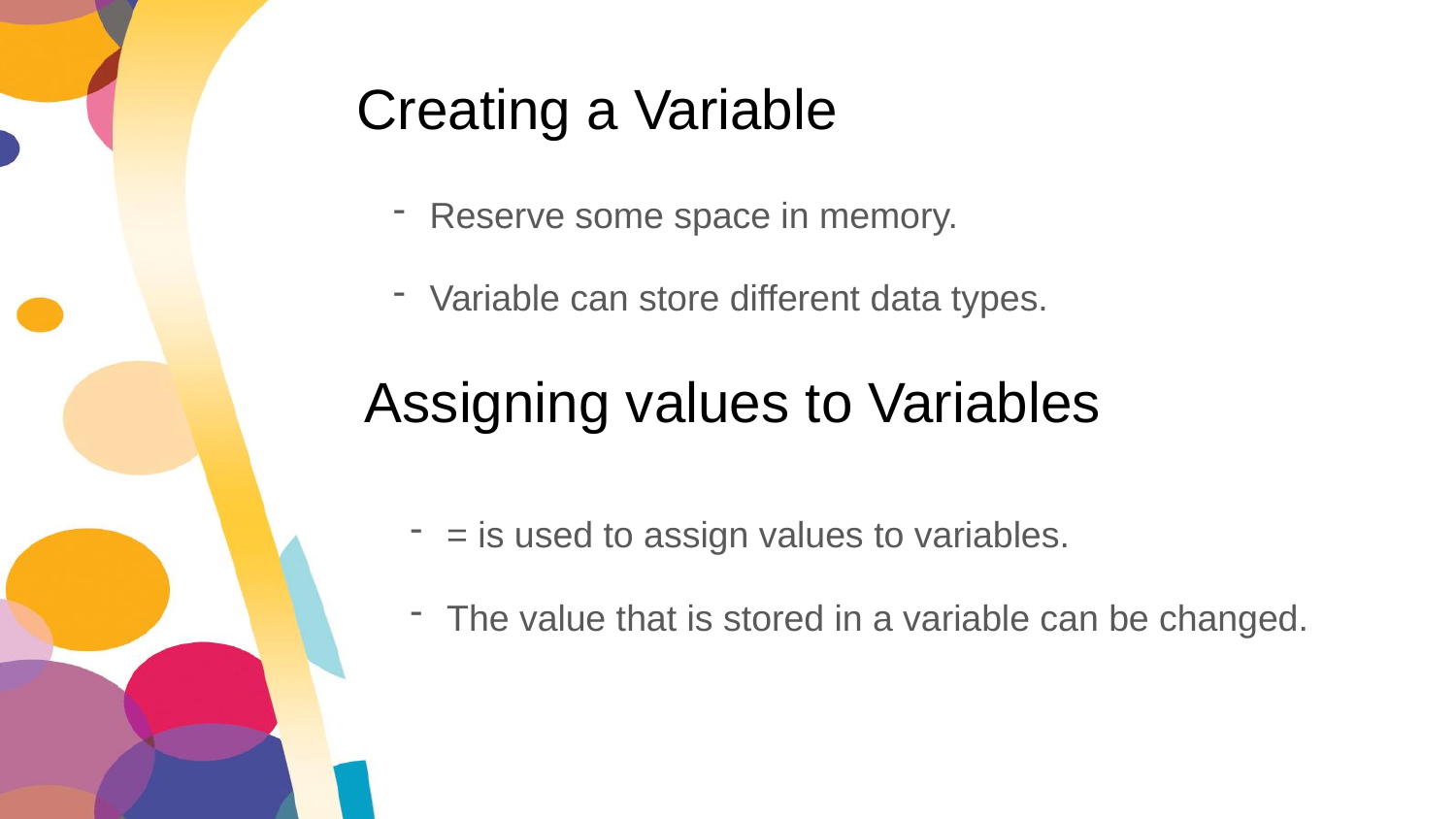

# Creating a Variable
Reserve some space in memory.
Variable can store different data types.
Assigning values to Variables
= is used to assign values to variables.
The value that is stored in a variable can be changed.